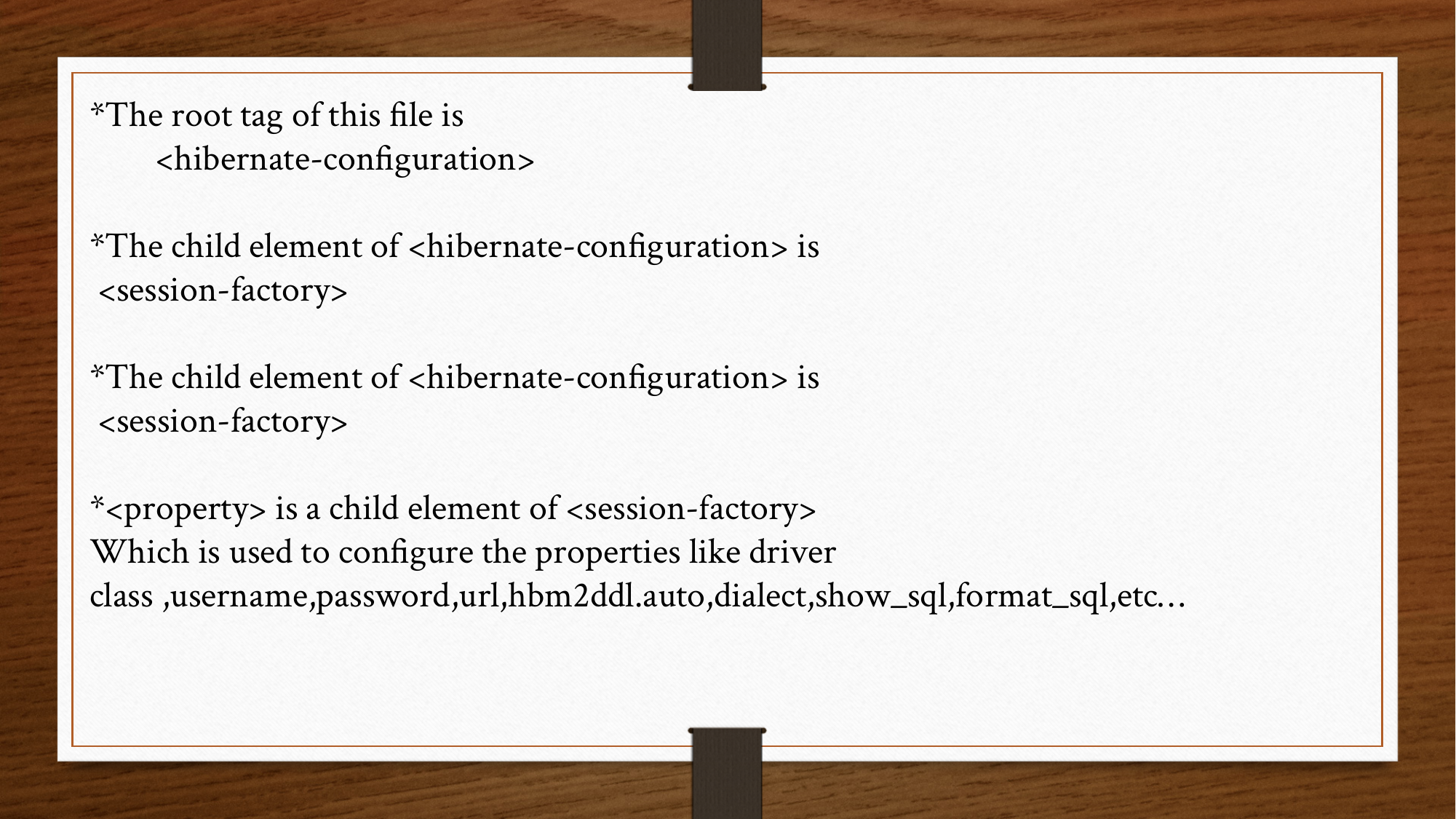

*The root tag of this file is
        <hibernate-configuration>

*The child element of <hibernate-configuration> is
 <session-factory>

*The child element of <hibernate-configuration> is
 <session-factory>

*<property> is a child element of <session-factory>
Which is used to configure the properties like driver class ,username,password,url,hbm2ddl.auto,dialect,show_sql,format_sql,etc…